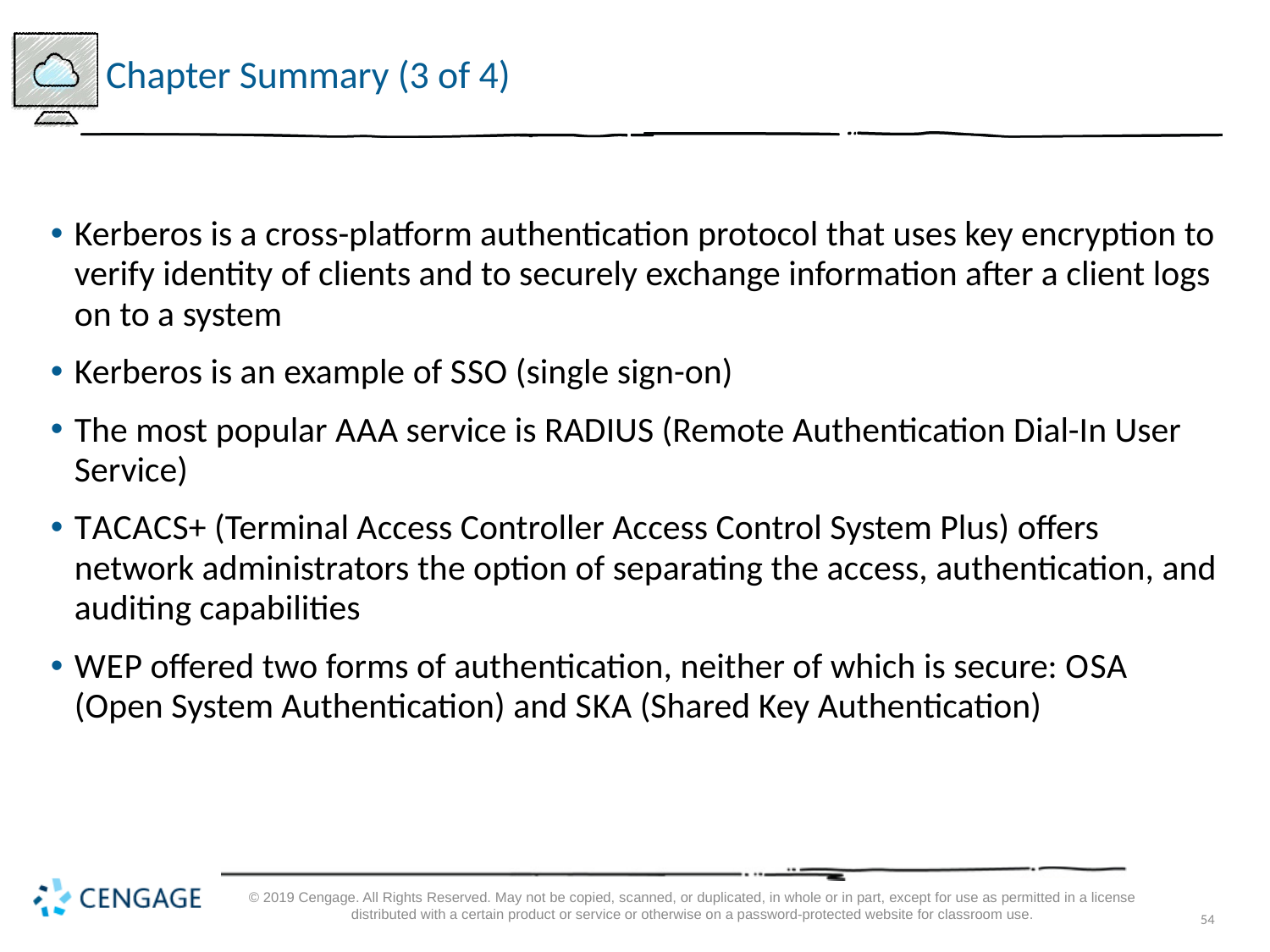

# Chapter Summary (3 of 4)
Kerberos is a cross-platform authentication protocol that uses key encryption to verify identity of clients and to securely exchange information after a client logs on to a system
Kerberos is an example of S S O (single sign-on)
The most popular A A A service is RADIUS (Remote Authentication Dial-In User Service)
T A C A C S+ (Terminal Access Controller Access Control System Plus) offers network administrators the option of separating the access, authentication, and auditing capabilities
W E P offered two forms of authentication, neither of which is secure: O S A (Open System Authentication) and S K A (Shared Key Authentication)
© 2019 Cengage. All Rights Reserved. May not be copied, scanned, or duplicated, in whole or in part, except for use as permitted in a license distributed with a certain product or service or otherwise on a password-protected website for classroom use.